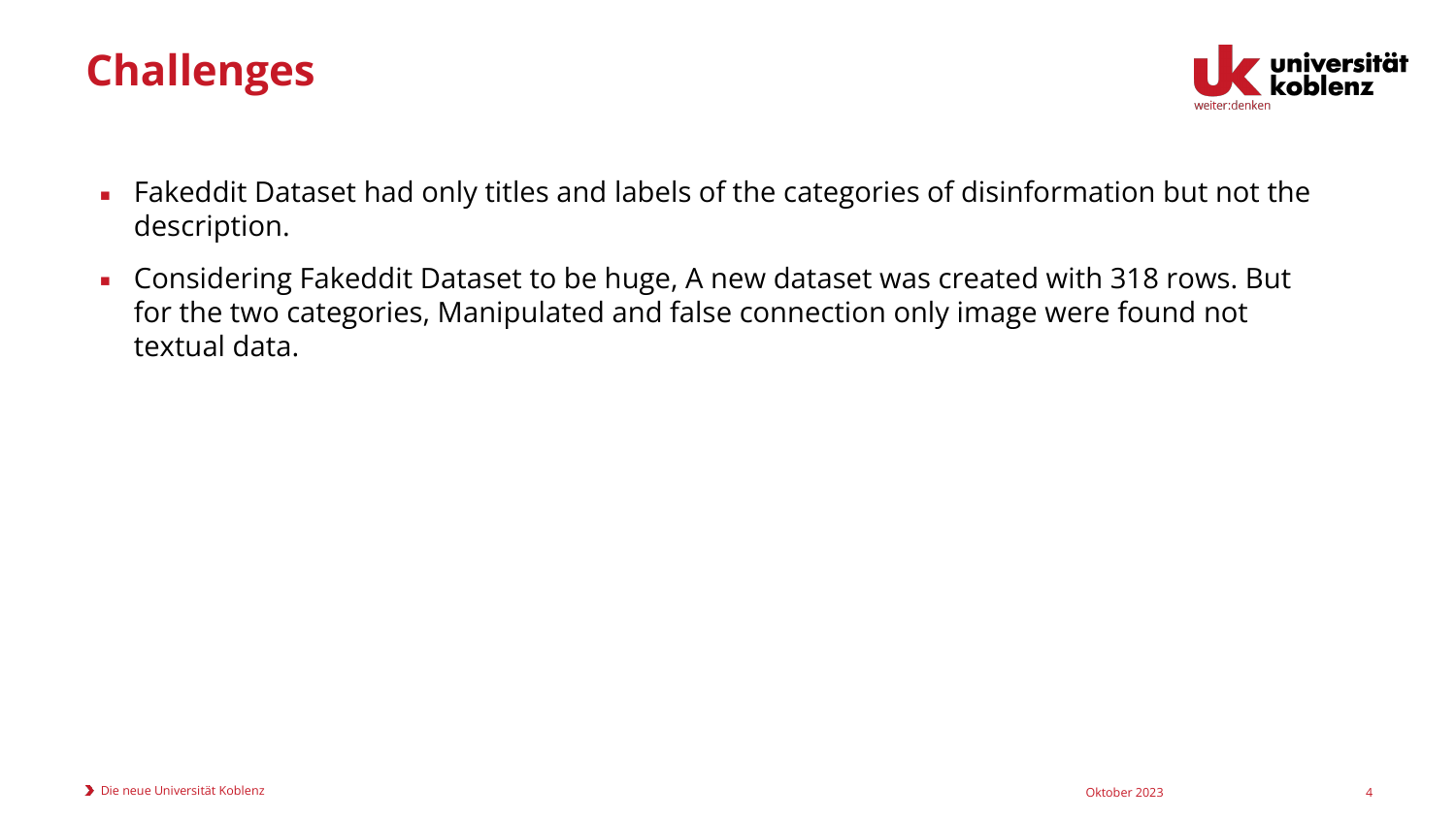

# Challenges
Fakeddit Dataset had only titles and labels of the categories of disinformation but not the description.
Considering Fakeddit Dataset to be huge, A new dataset was created with 318 rows. But for the two categories, Manipulated and false connection only image were found not textual data.